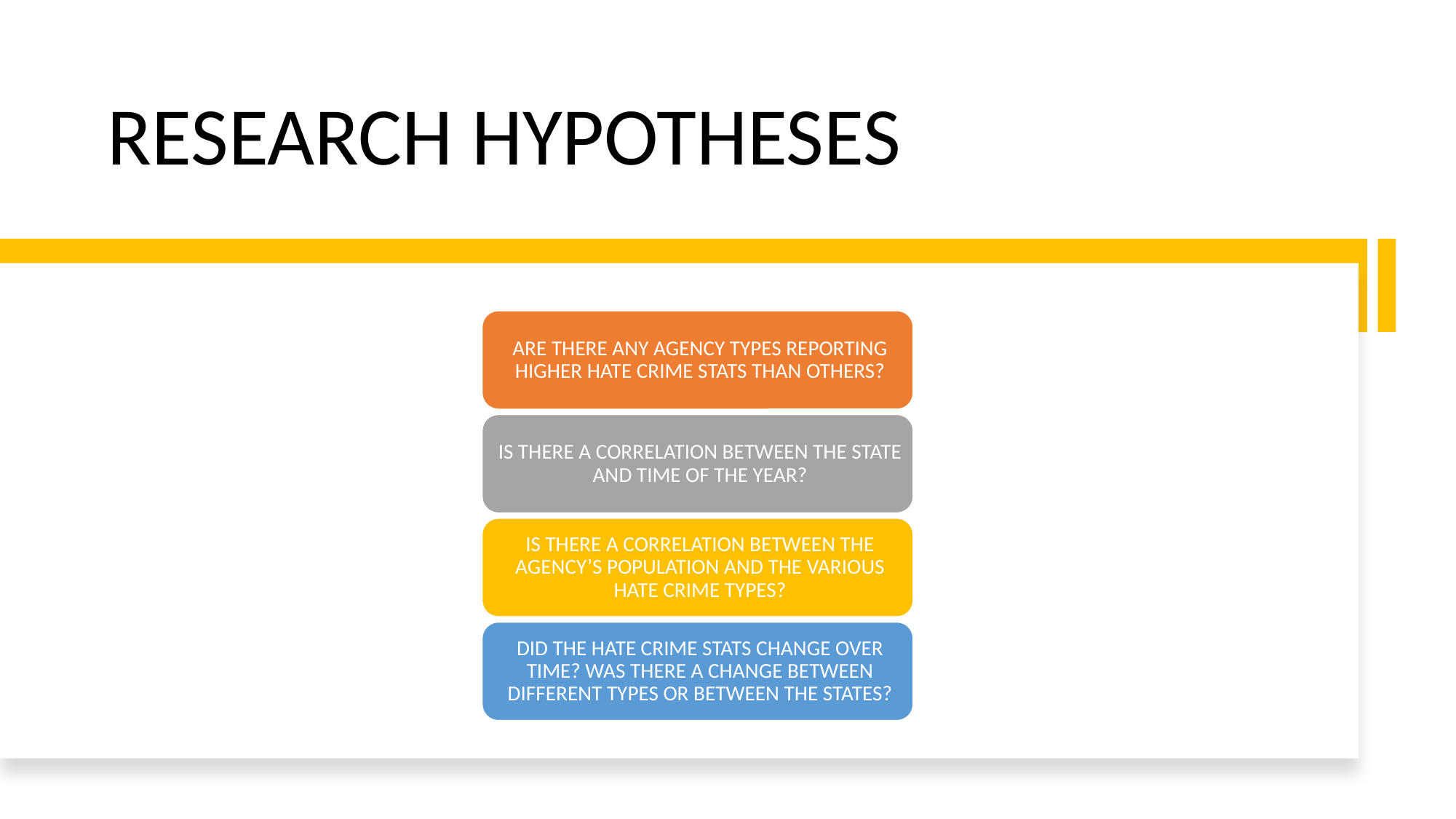

# RESEARCH HYPOTHESES

ARE THERE ANY AGENCY TYPES REPORTING HIGHER HATE CRIME STATS THAN OTHERS?
IS THERE A CORRELATION BETWEEN THE STATE AND TIME OF THE YEAR?
IS THERE A CORRELATION BETWEEN THE AGENCY’S POPULATION AND THE VARIOUS HATE CRIME TYPES?
DID THE HATE CRIME STATS CHANGE OVER TIME? WAS THERE A CHANGE BETWEEN DIFFERENT TYPES OR BETWEEN THE STATES?